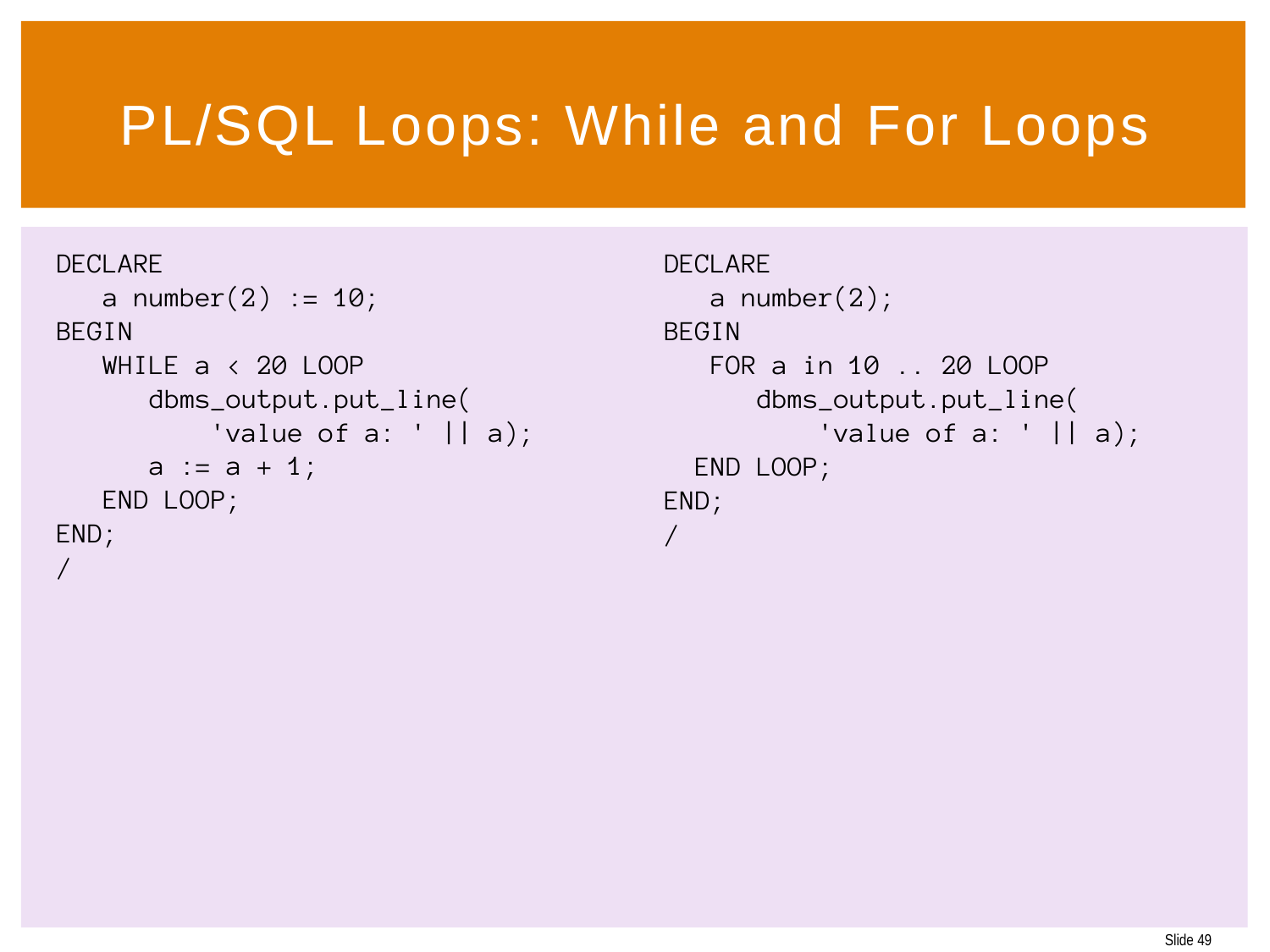

# PL/SQL Loops: While and For Loops
DECLARE
   a number(2) := 10;
BEGIN
   WHILE a < 20 LOOP
      dbms_output.put_line(
          'value of a: ' || a);
      a := a + 1;
   END LOOP;
END;
/
DECLARE
   a number(2);
BEGIN
   FOR a in 10 .. 20 LOOP
      dbms_output.put_line(
          'value of a: ' || a);
  END LOOP;
END;
/